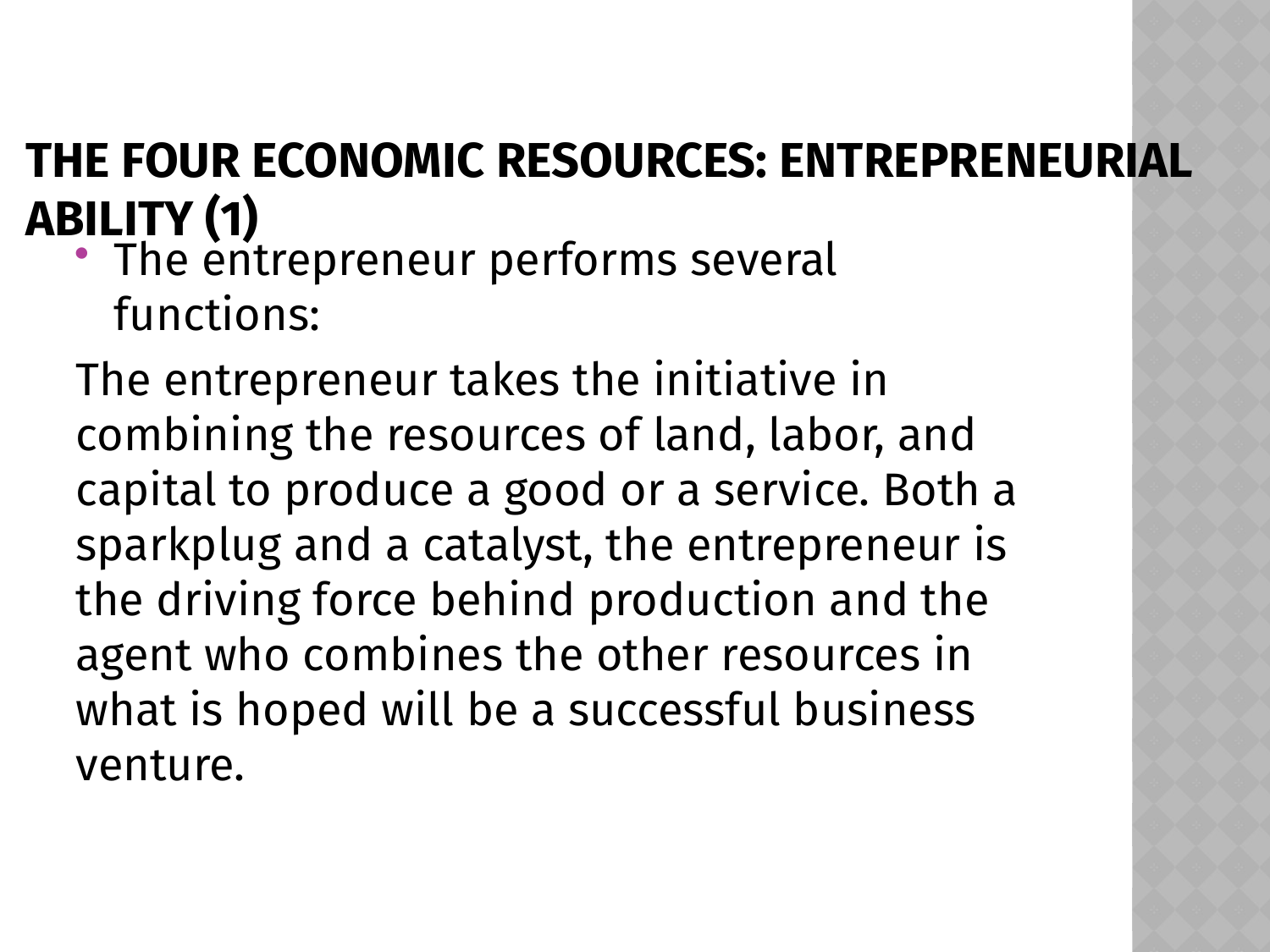

# The Four Economic Resources: Entrepreneurial Ability (1)
The entrepreneur performs several functions:
The entrepreneur takes the initiative in combining the resources of land, labor, and capital to produce a good or a service. Both a sparkplug and a catalyst, the entrepreneur is the driving force behind production and the agent who combines the other resources in what is hoped will be a successful business venture.